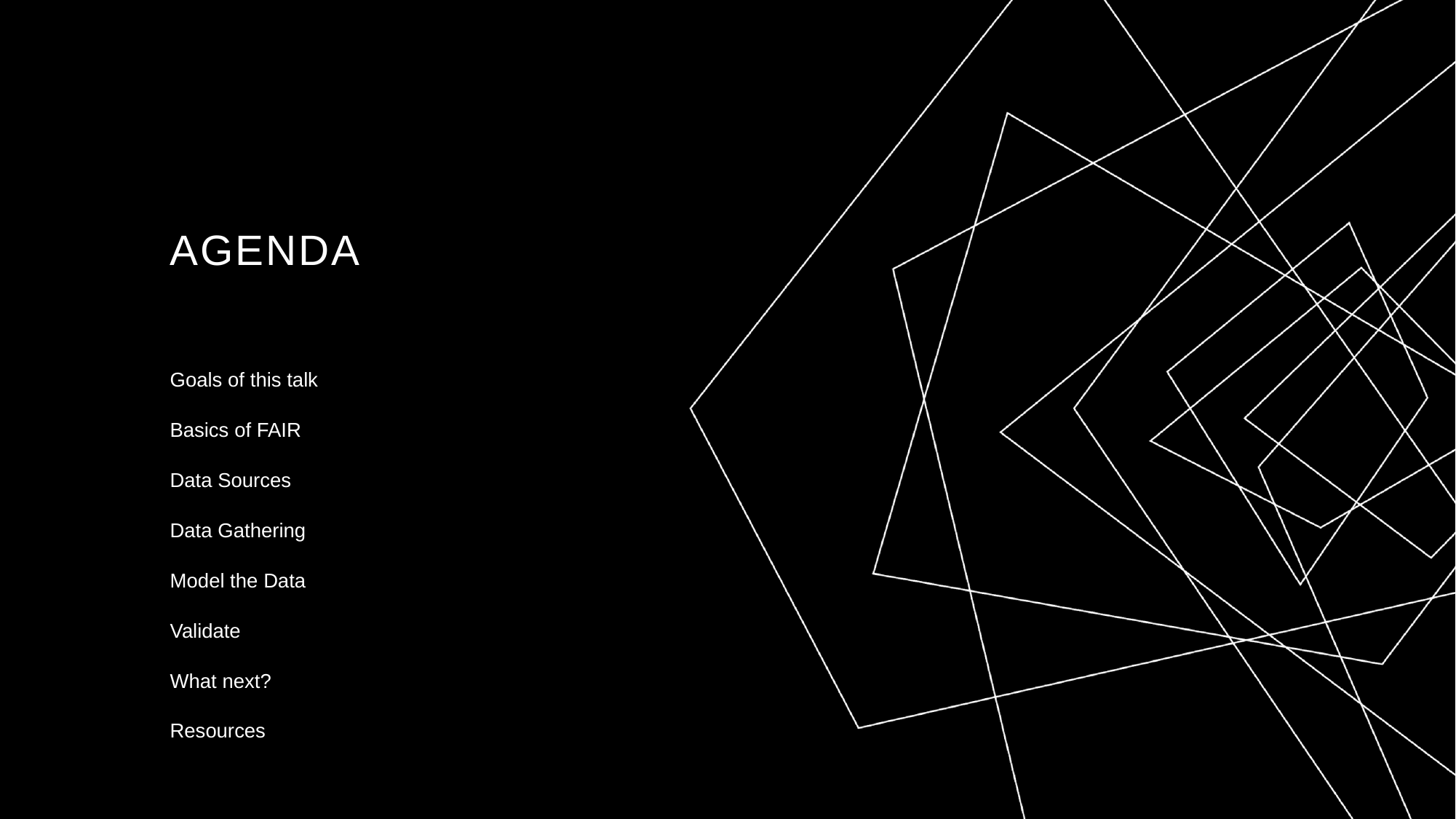

# AGENDA
Goals of this talk
Basics of FAIR
Data Sources
Data Gathering
Model the Data
Validate
What next?
Resources